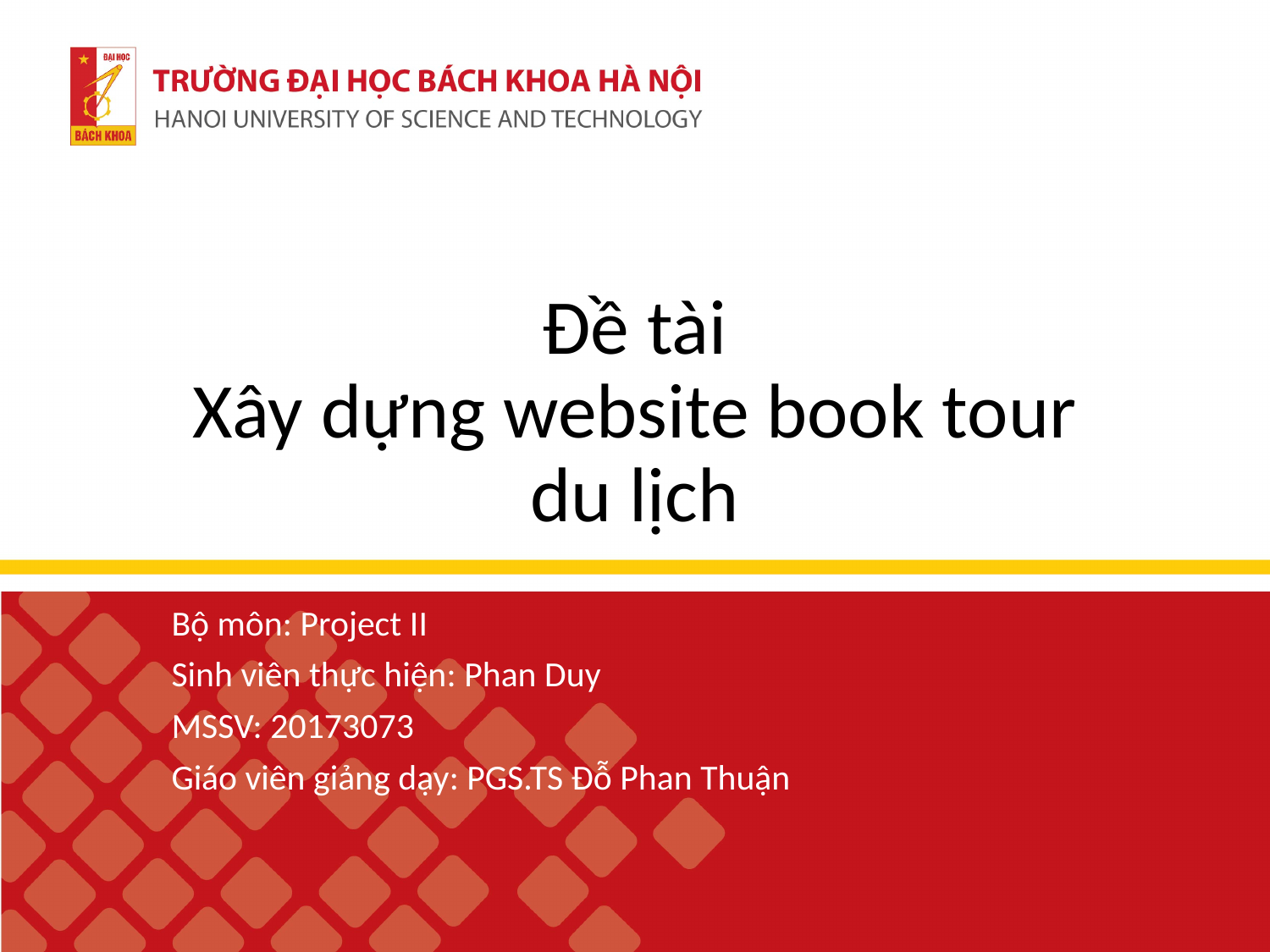

# Đề tài Xây dựng website book tour du lịch
Bộ môn: Project II
Sinh viên thực hiện: Phan Duy
MSSV: 20173073
Giáo viên giảng dạy: PGS.TS Đỗ Phan Thuận